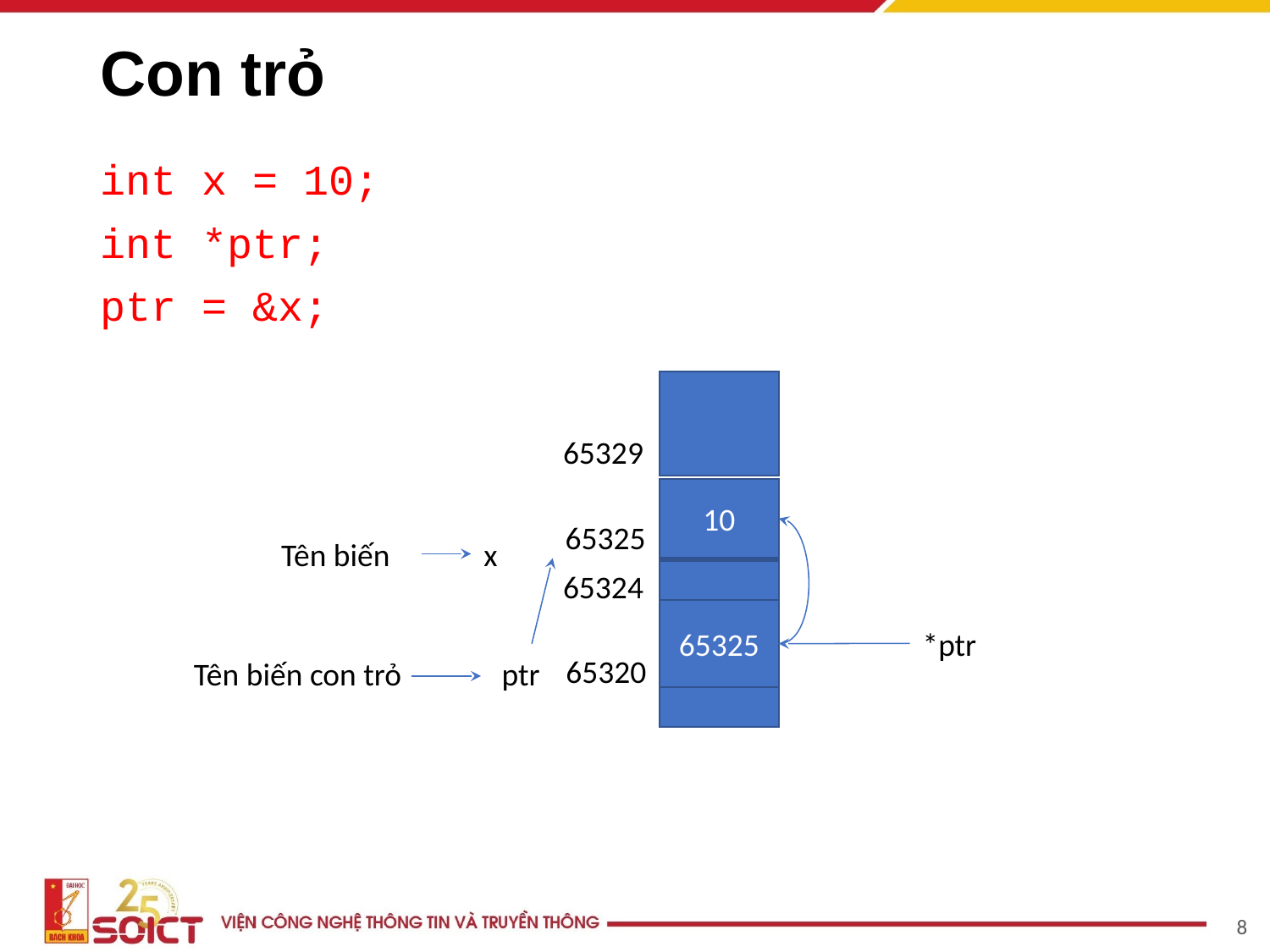

# Con trỏ
int x = 10;
int *ptr;
ptr = &x;

65329
10
65325
Tên biến
x
65324

65325
*ptr
65320
Tên biến con trỏ
ptr

8